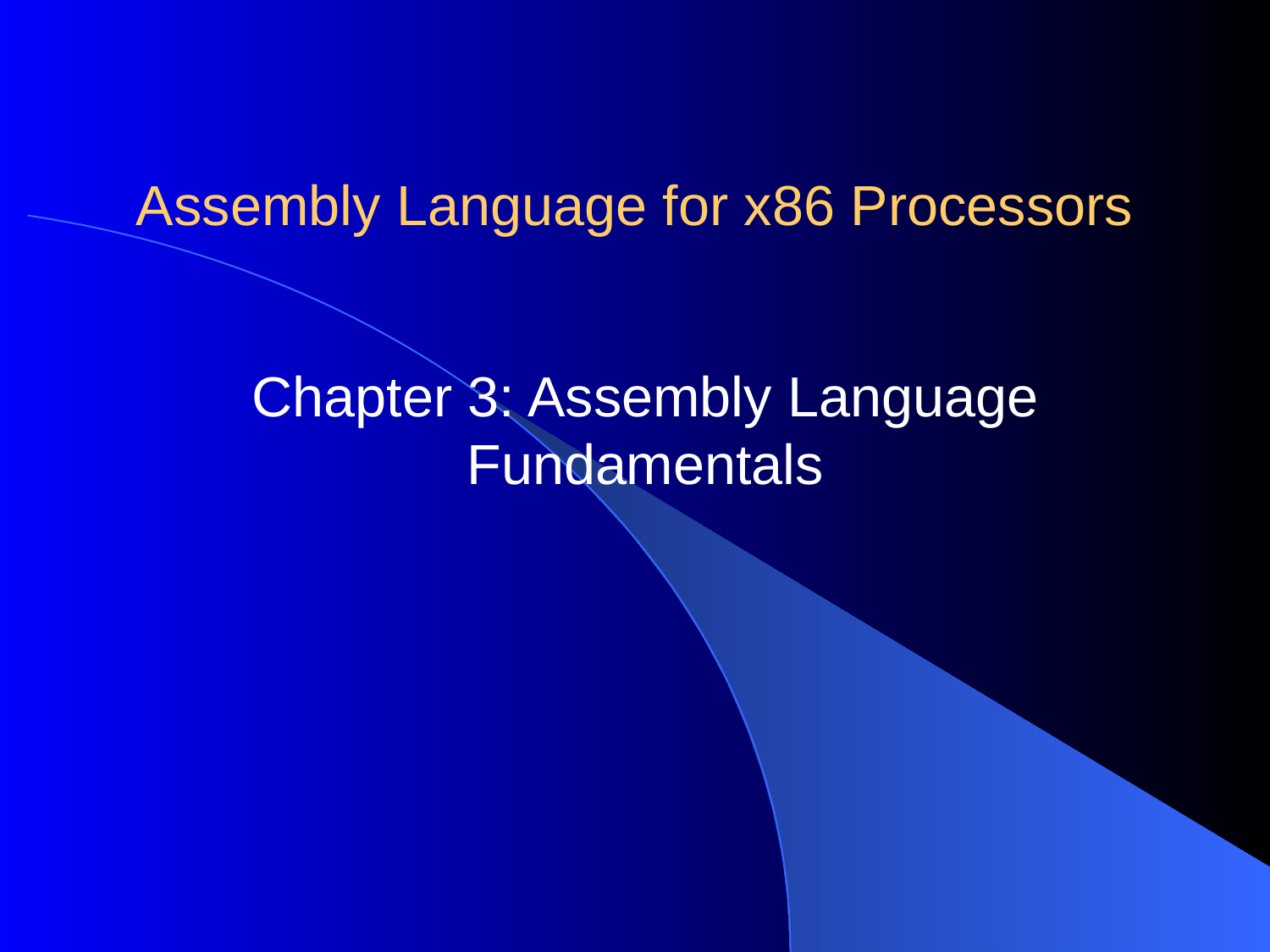

# Assembly Language for x86 Processors
Chapter 3: Assembly Language Fundamentals